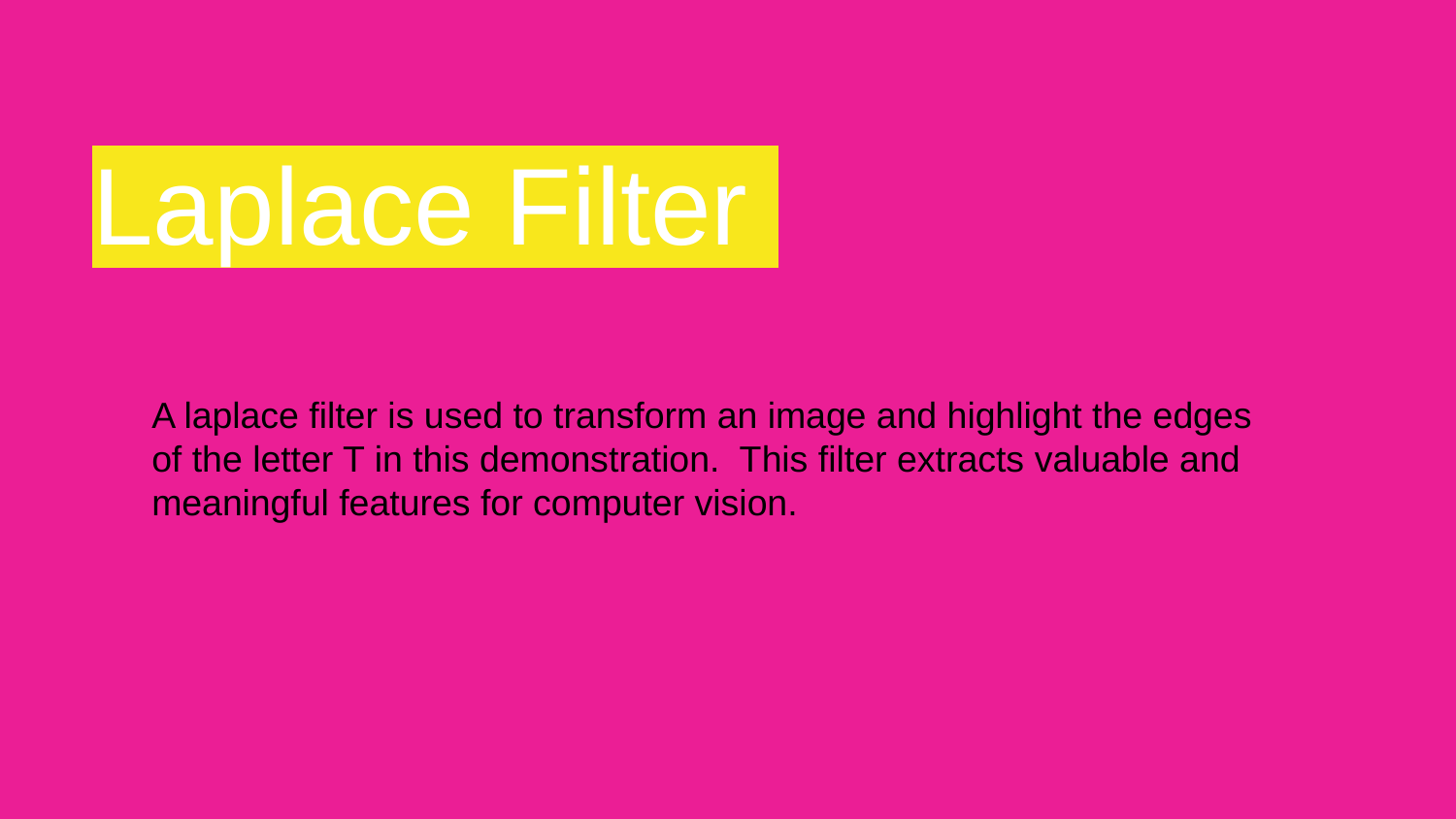

# Laplace Filter
A laplace filter is used to transform an image and highlight the edges of the letter T in this demonstration.  This filter extracts valuable and meaningful features for computer vision.